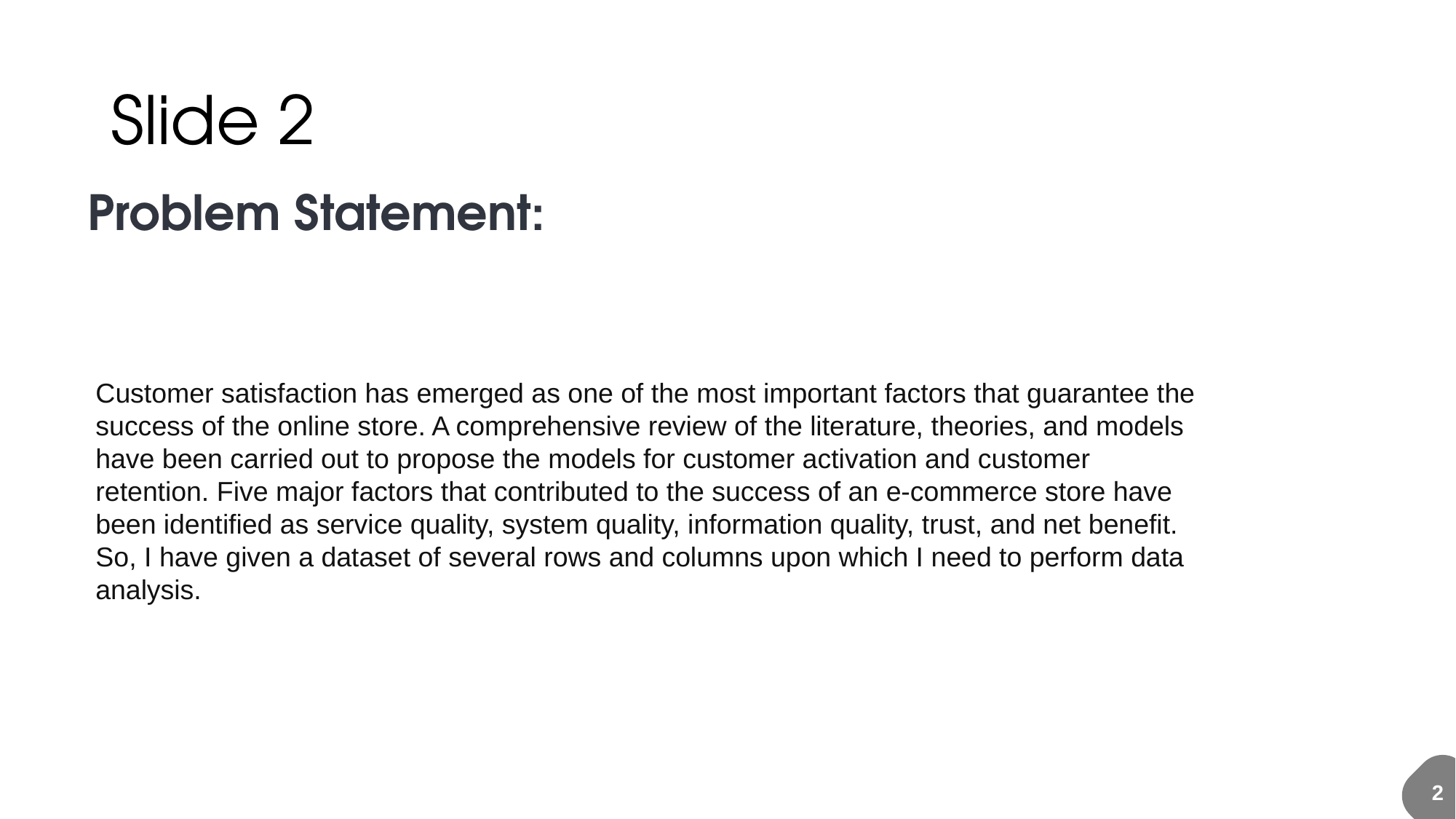

# Slide 2
Problem Statement:
Customer satisfaction has emerged as one of the most important factors that guarantee the success of the online store. A comprehensive review of the literature, theories, and models have been carried out to propose the models for customer activation and customer retention. Five major factors that contributed to the success of an e-commerce store have been identified as service quality, system quality, information quality, trust, and net benefit. So, I have given a dataset of several rows and columns upon which I need to perform data analysis.

2